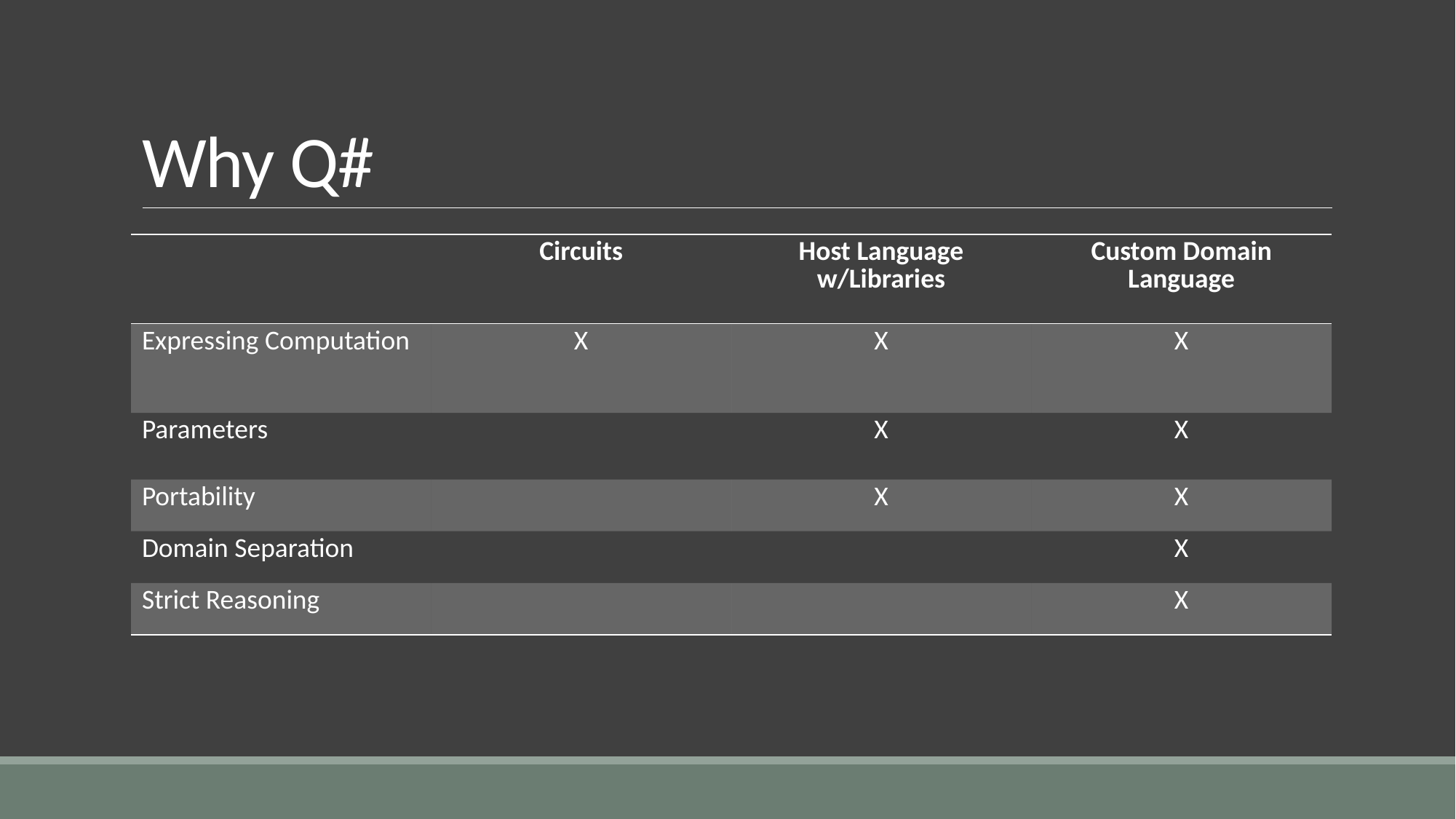

# Why Q#
|  | Circuits | Host Language w/Libraries | Custom Domain Language |
| --- | --- | --- | --- |
| Expressing Computation | X | X | X |
| Parameters |  | X | X |
| Portability |  | X | X |
| Domain Separation |  |  | X |
| Strict Reasoning |  |  | X |